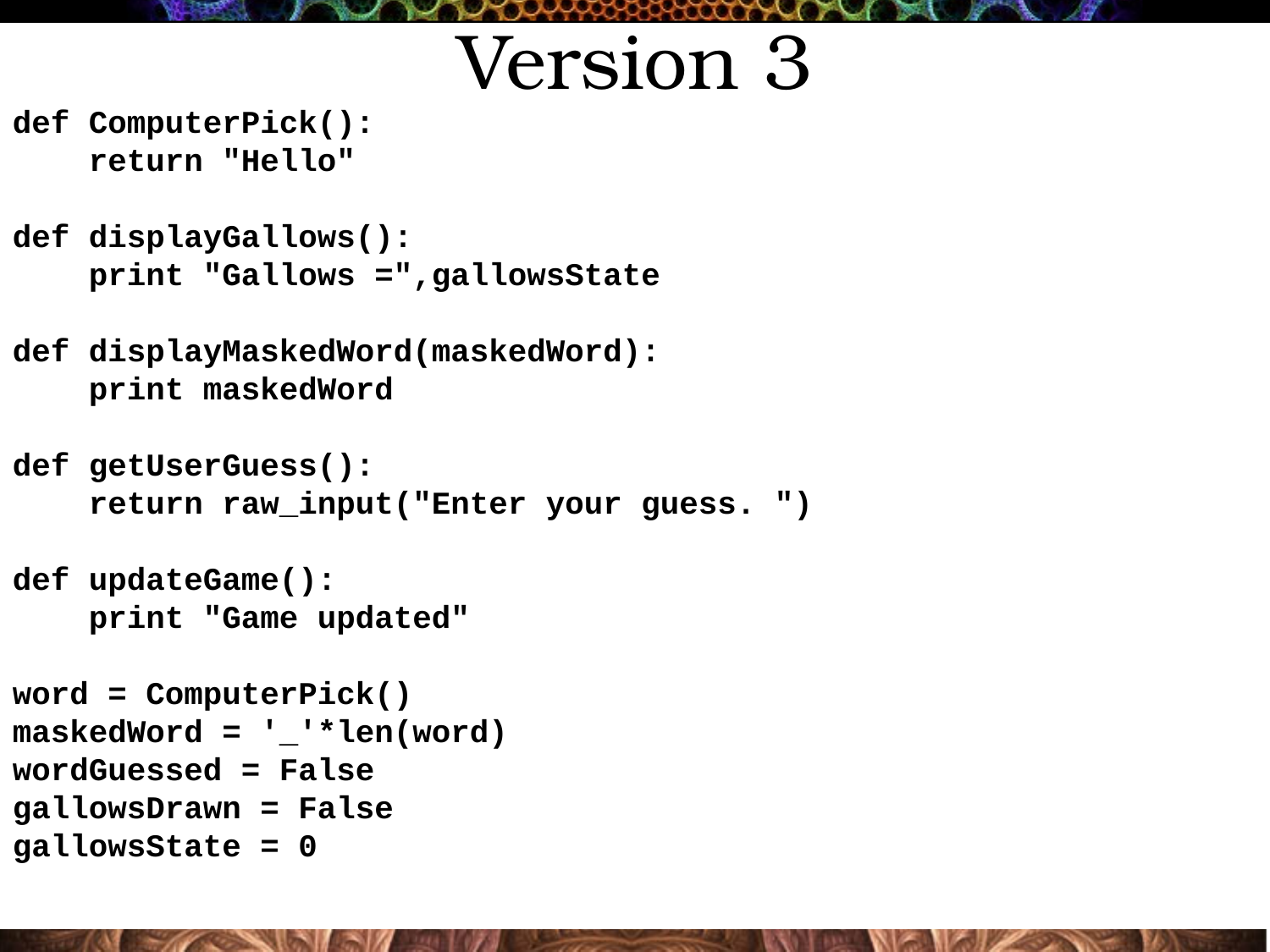

Version 3
def ComputerPick():
    return "Hello"

def displayGallows():
    print "Gallows =",gallowsState

def displayMaskedWord(maskedWord):
    print maskedWord

def getUserGuess():
    return raw_input("Enter your guess. ")

def updateGame():
    print "Game updated"

word = ComputerPick()
maskedWord = '_'*len(word)
wordGuessed = False
gallowsDrawn = False
gallowsState = 0